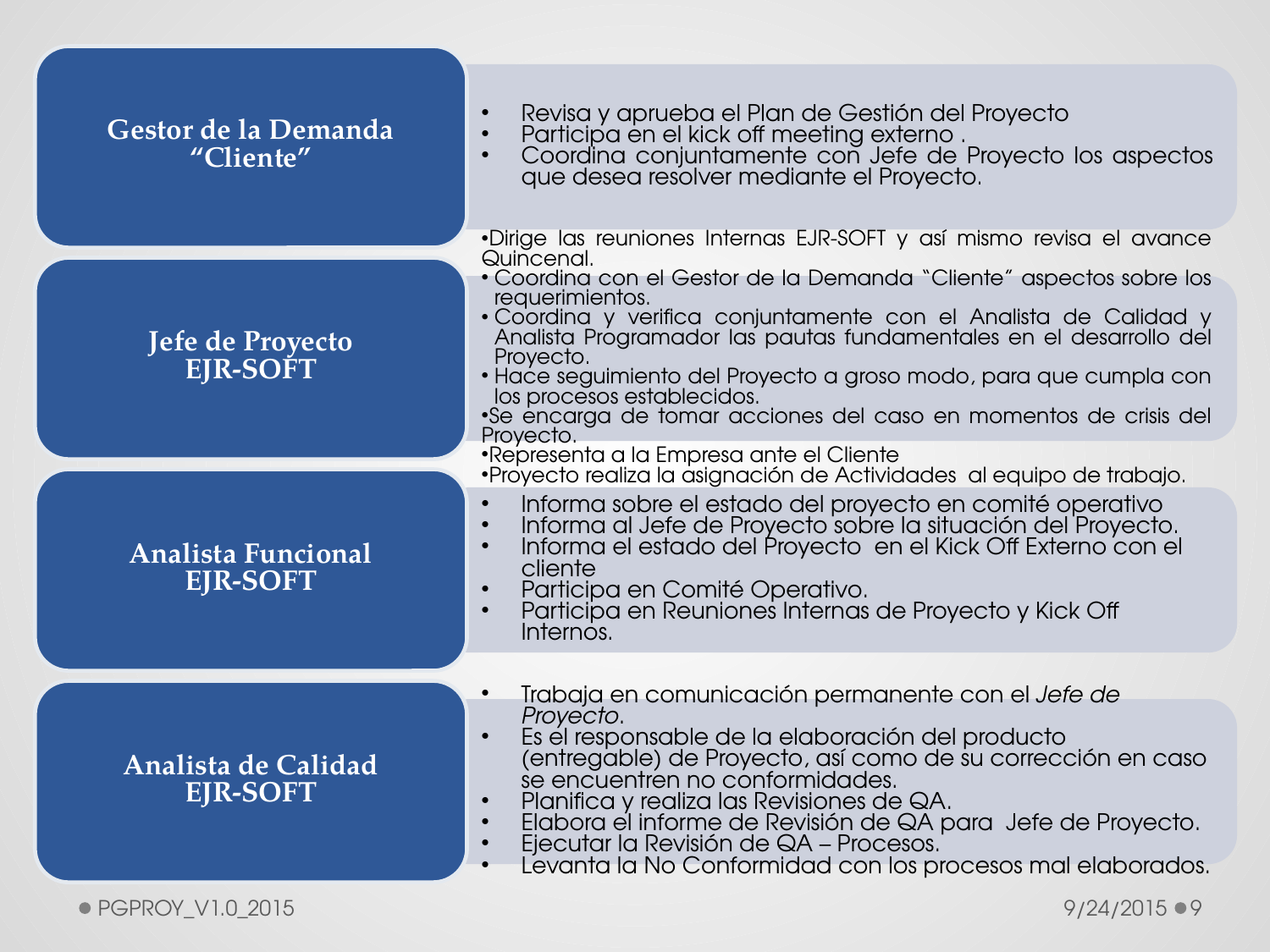

Gestor de la Demanda “Cliente”
Revisa y aprueba el Plan de Gestión del Proyecto
Jefe de Proyecto
EJR-SOFT
Dirige las reuniones Internas EJR-SOFT y así mismo revisa el avance Quincenal.
Analista Funcional
EJR-SOFT
Informa sobre el estado del proyecto en comité operativo
Analista de Calidad
EJR-SOFT
Trabaja en comunicación permanente con el Jefe de Proyecto.
Participa en el kick off meeting externo .
Coordina conjuntamente con Jefe de Proyecto los aspectos que desea resolver mediante el Proyecto.
Informa al Jefe de Proyecto sobre la situación del Proyecto.
Informa el estado del Proyecto  en el Kick Off Externo con el cliente
Participa en Comité Operativo.
Participa en Reuniones Internas de Proyecto y Kick Off Internos.
Es el responsable de la elaboración del producto (entregable) de Proyecto, así como de su corrección en caso se encuentren no conformidades.
Planifica y realiza las Revisiones de QA.
Elabora el informe de Revisión de QA para  Jefe de Proyecto.
Ejecutar la Revisión de QA – Procesos.
Levanta la No Conformidad con los procesos mal elaborados.
Proyecto realiza la asignación de Actividades  al equipo de trabajo.
Representa a la Empresa ante el Cliente
Se encarga de tomar acciones del caso en momentos de crisis del Proyecto.
Hace seguimiento del Proyecto a groso modo, para que cumpla con los procesos establecidos.
Coordina y verifica conjuntamente con el Analista de Calidad y Analista Programador las pautas fundamentales en el desarrollo del Proyecto.
Coordina con el Gestor de la Demanda “Cliente” aspectos sobre los requerimientos.
PGPROY_V1.0_2015
9/24/2015
9